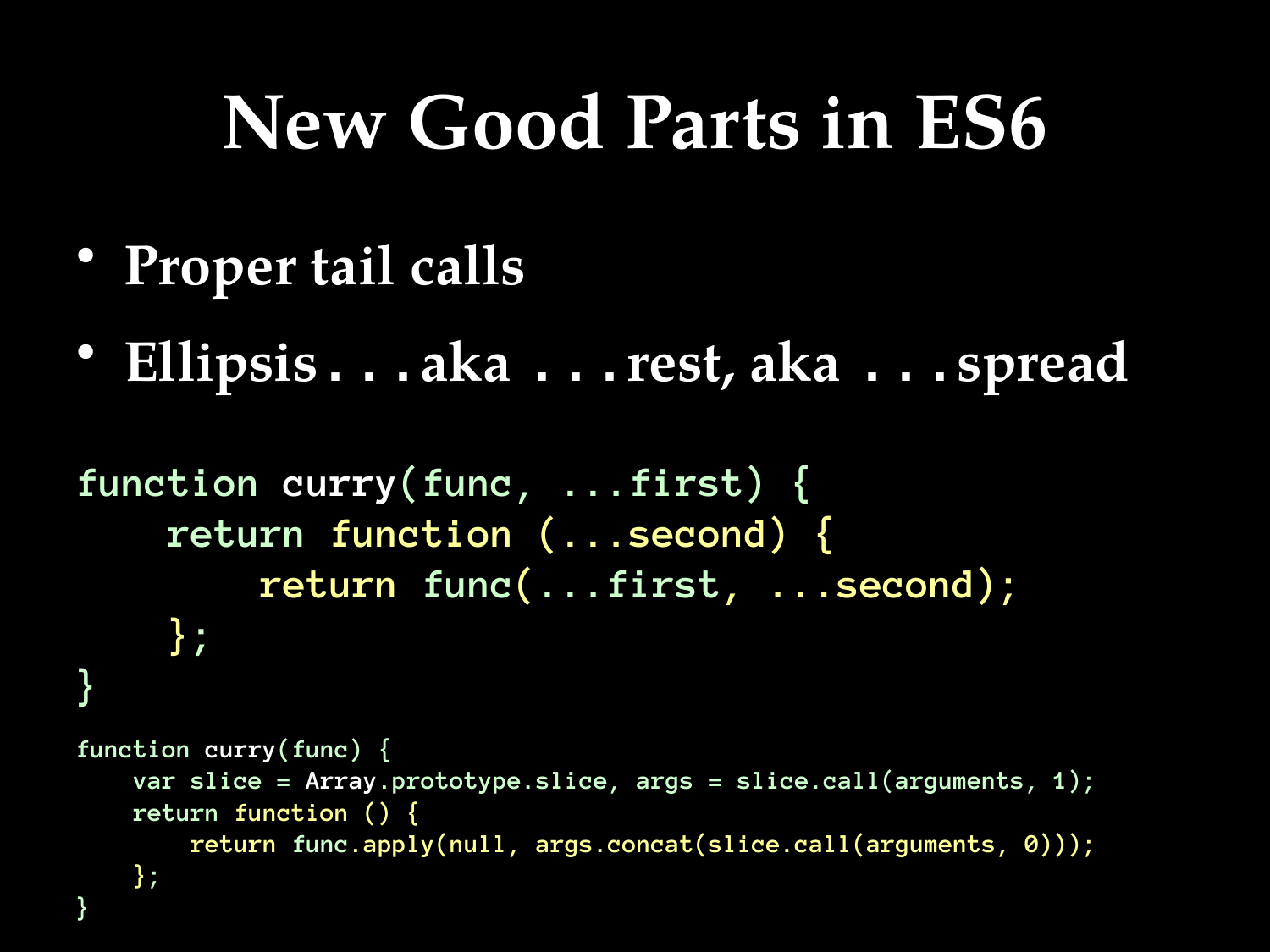

# New Good Parts in ES6
Proper tail calls
Ellipsis...aka ...rest, aka ...spread

function curry(func, ...first) {
    return function (...second) {
        return func(...first, ...second);
    };
}

function curry(func) {
    var slice = Array.prototype.slice, args = slice.call(arguments, 1);
    return function () {
        return func.apply(null, args.concat(slice.call(arguments, 0)));
    };
}